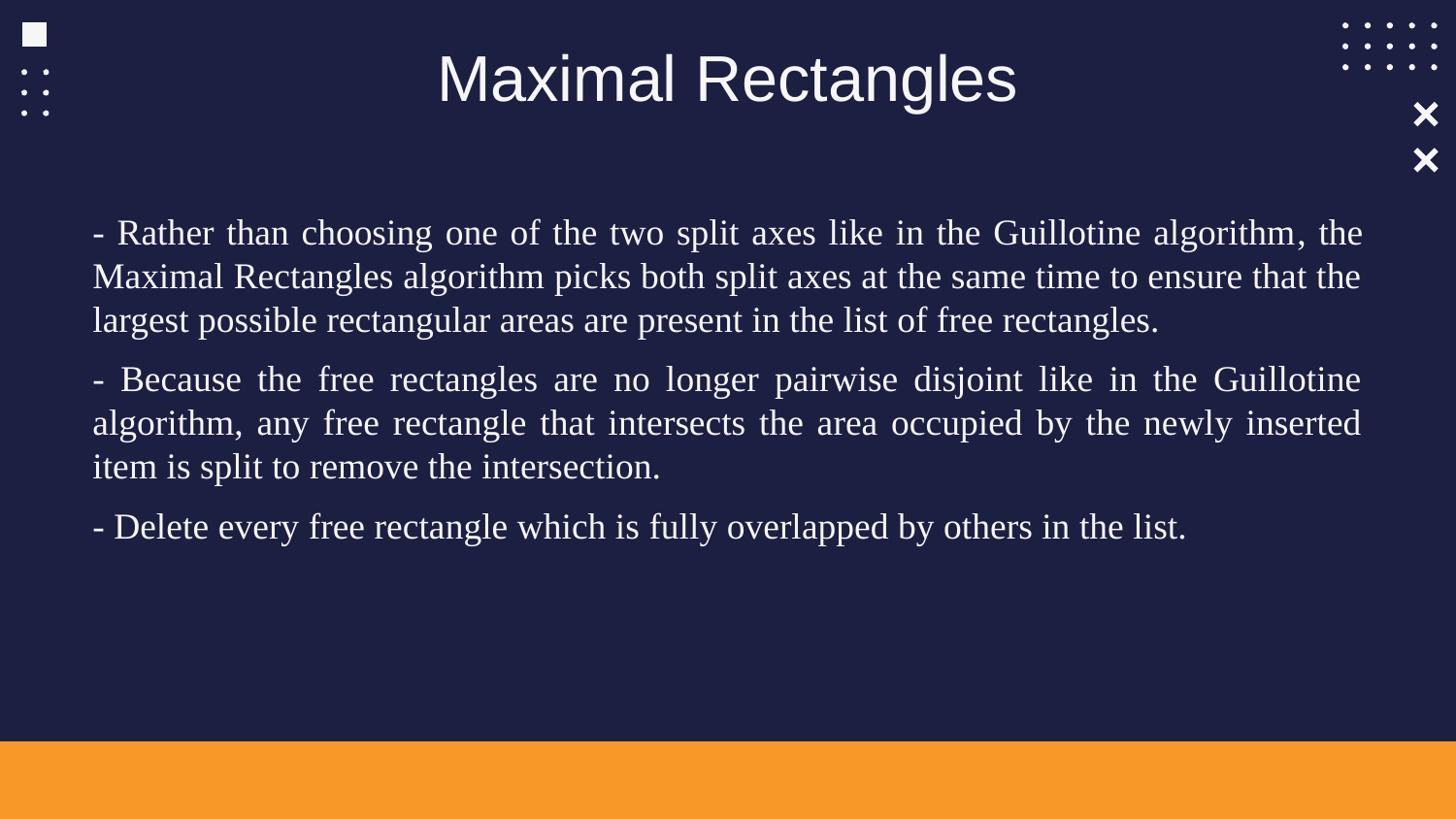

# Maximal Rectangles
- Rather than choosing one of the two split axes like in the Guillotine algorithm, the Maximal Rectangles algorithm picks both split axes at the same time to ensure that the largest possible rectangular areas are present in the list of free rectangles.
- Because the free rectangles are no longer pairwise disjoint like in the Guillotine algorithm, any free rectangle that intersects the area occupied by the newly inserted item is split to remove the intersection.
- Delete every free rectangle which is fully overlapped by others in the list.